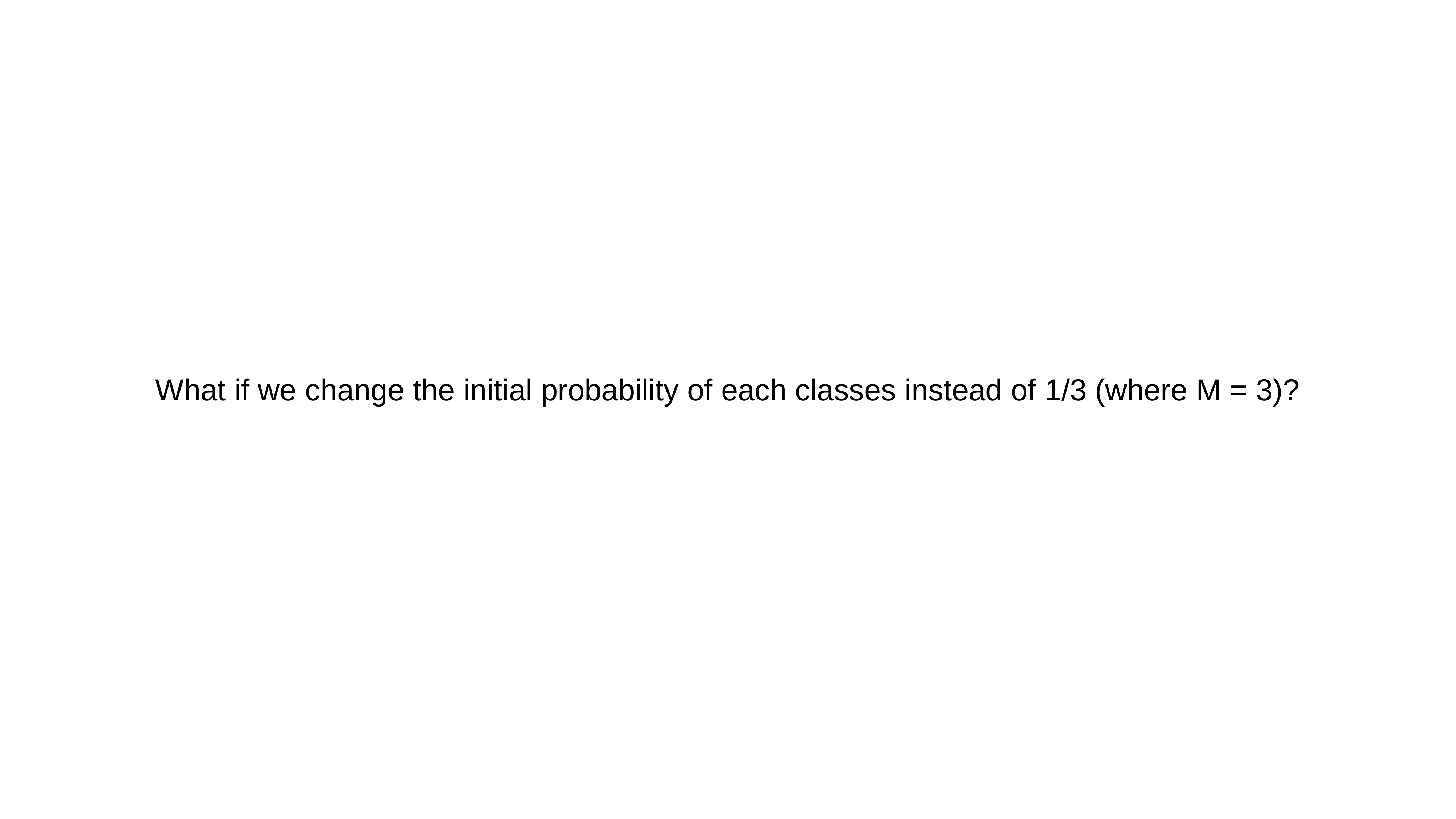

What if we change the initial probability of each classes instead of 1/3 (where M = 3)?